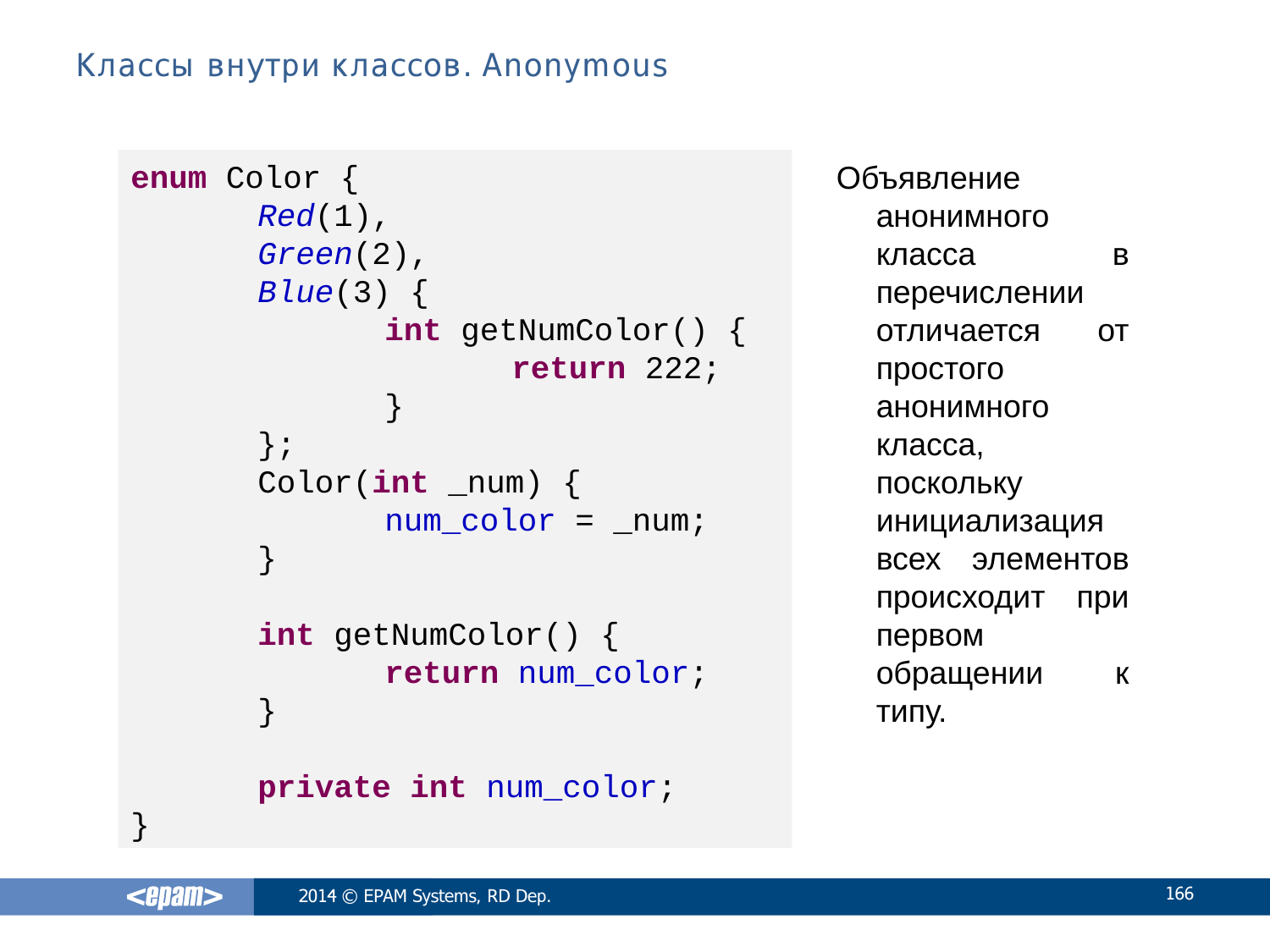

# Классы внутри классов. Anonymous
enum Color {
	Red(1),
	Green(2),
	Blue(3) {
		int getNumColor() {
			return 222;
		}
	};
	Color(int _num) {
		num_color = _num;
	}

	int getNumColor() {
		return num_color;
	}

	private int num_color;
}
Объявление анонимного класса в перечислении отличается от простого анонимного класса, поскольку инициализация всех элементов происходит при первом обращении к типу.

166
2014 © EPAM Systems, RD Dep.